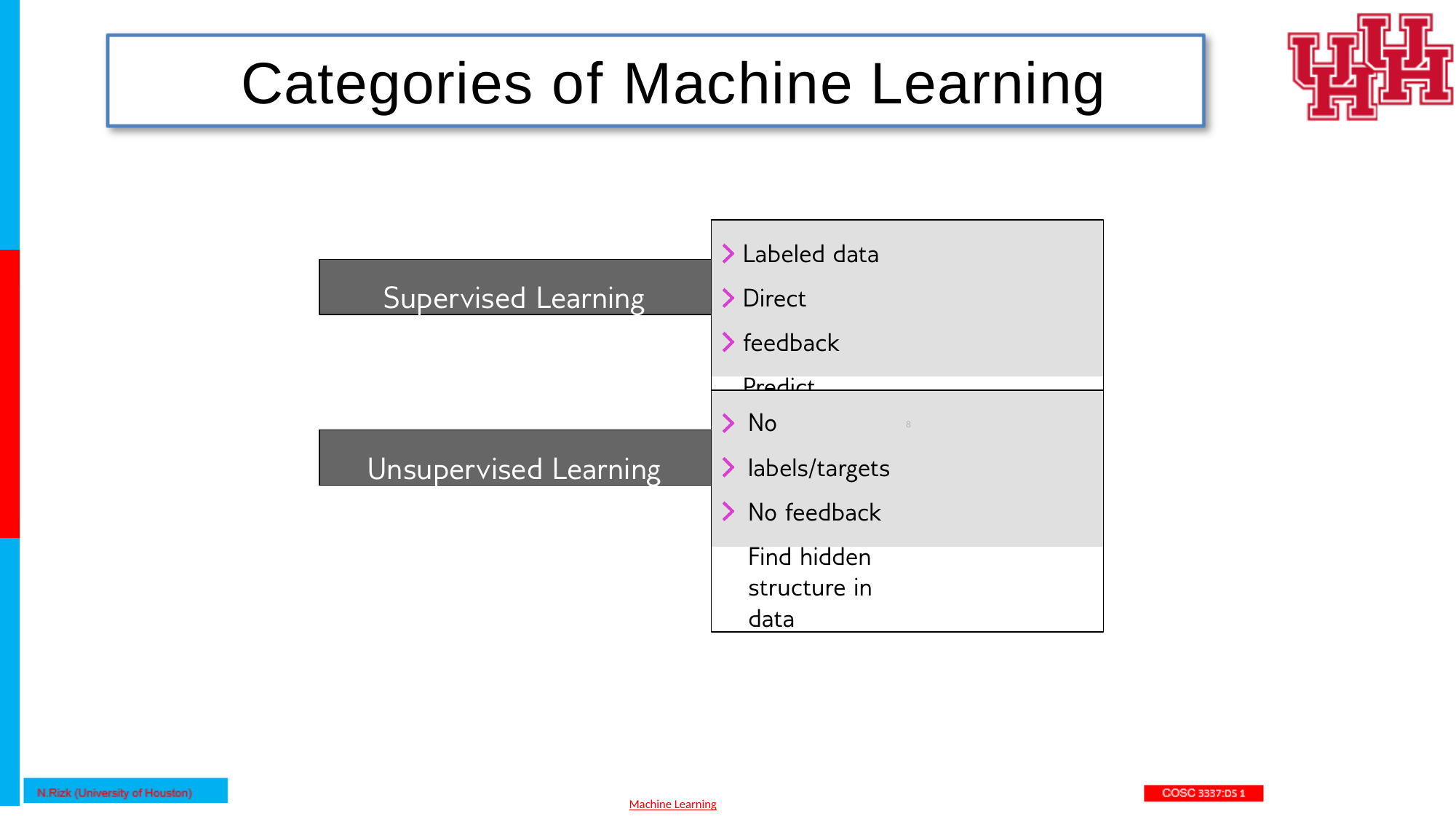

# Categories of Machine Learning
Labeled data  Direct feedback
Predict outcome/future

Supervised Learning

No labels/targets  No feedback
Find hidden structure in data

8
Unsupervised Learning

Machine Learning